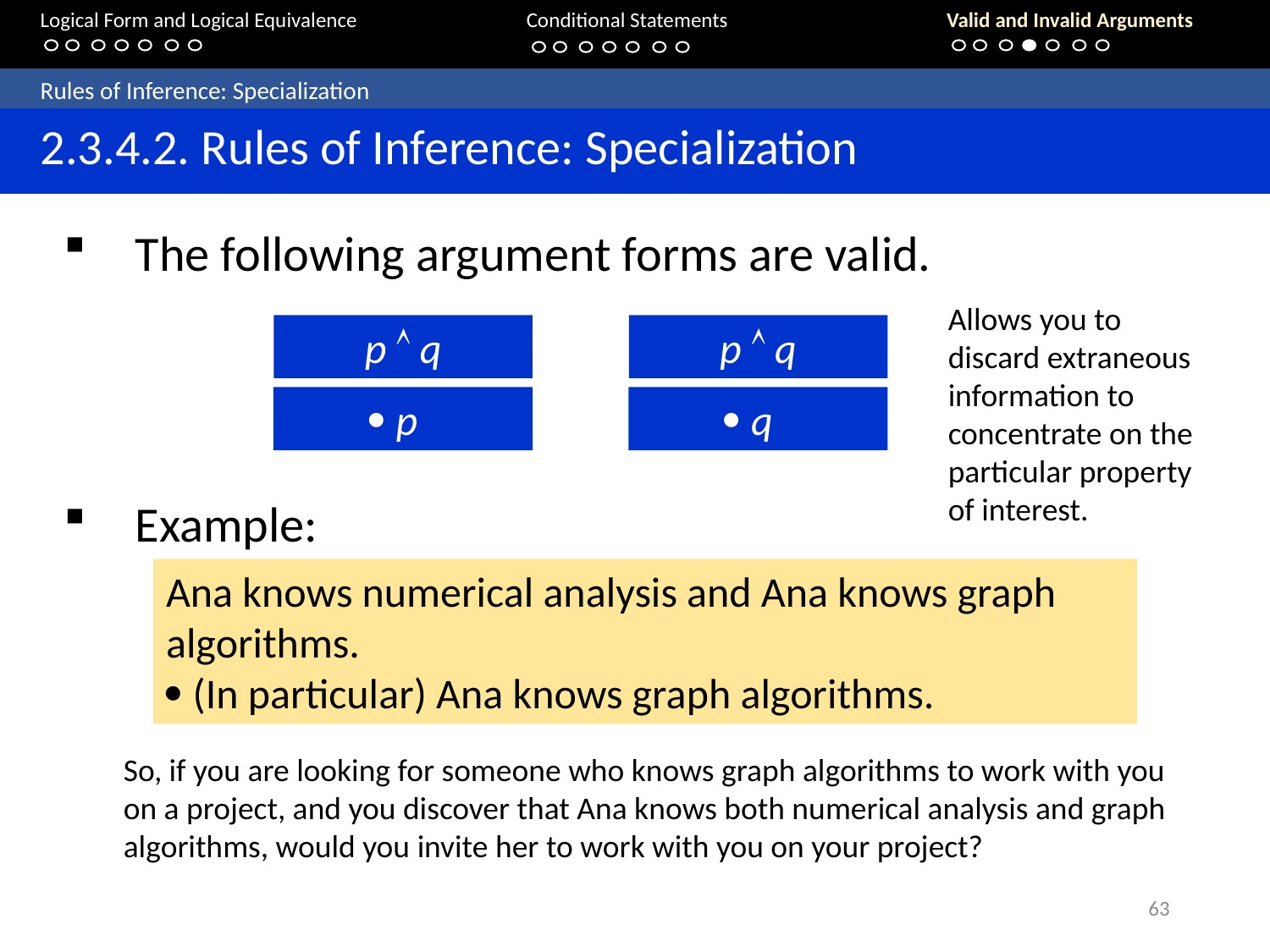

Logical Form and Logical Equivalence		Conditional Statements			Valid and Invalid Arguments

	Rules of Inference: Specialization
	2.3.4.2. Rules of Inference: Specialization
The following argument forms are valid.
Allows you to discard extraneous information to concentrate on the particular property of interest.
p ∧ q
• p
p ∧ q
• q
Example:
Ana knows numerical analysis and Ana knows graph algorithms.
• (In particular) Ana knows graph algorithms.
So, if you are looking for someone who knows graph algorithms to work with you on a project, and you discover that Ana knows both numerical analysis and graph algorithms, would you invite her to work with you on your project?
63